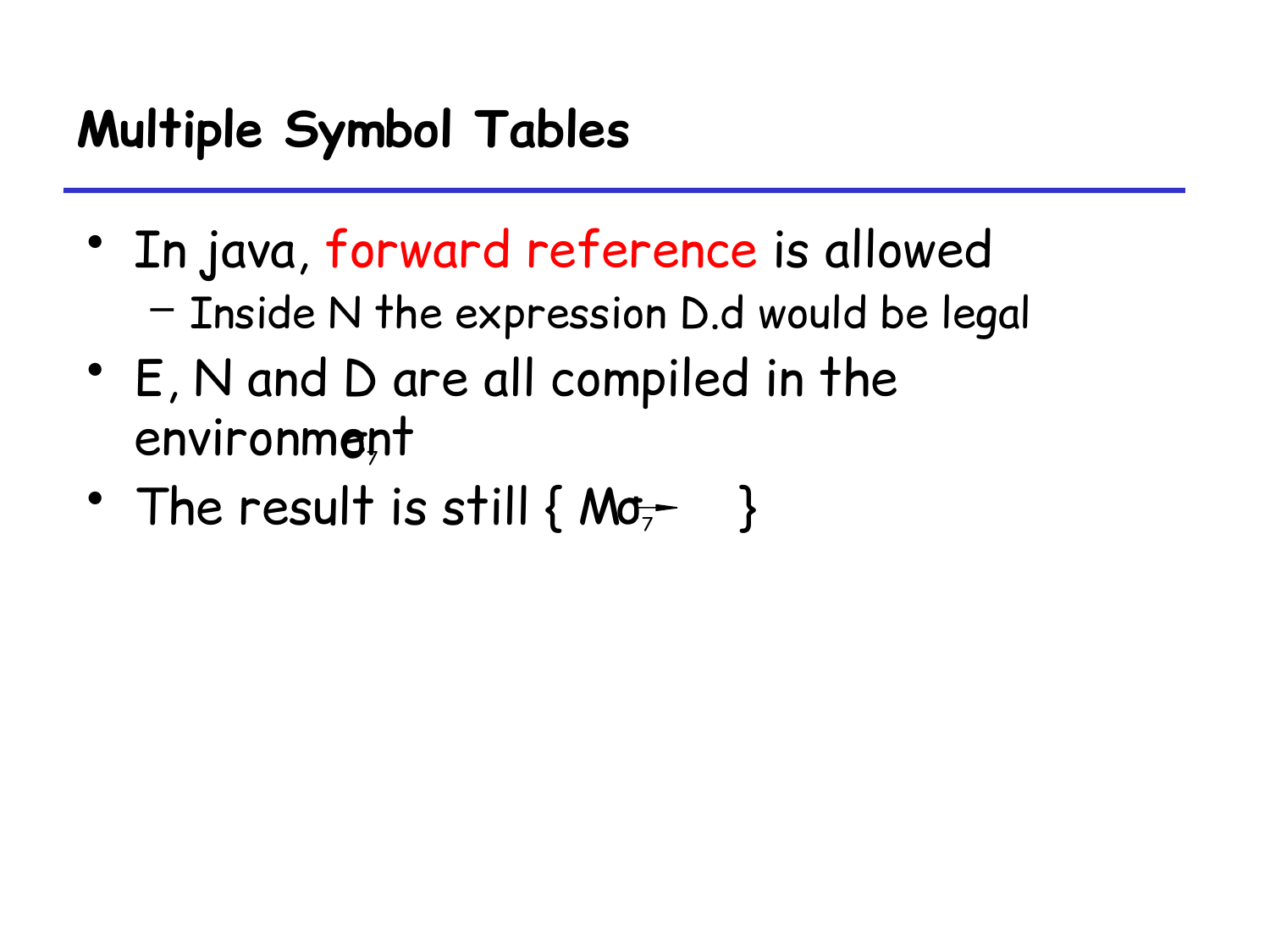

# Multiple Symbol Tables
In java, forward reference is allowed
Inside N the expression D.d would be legal
E, N and D are all compiled in the environment
The result is still { M        }
σ7
σ7

28